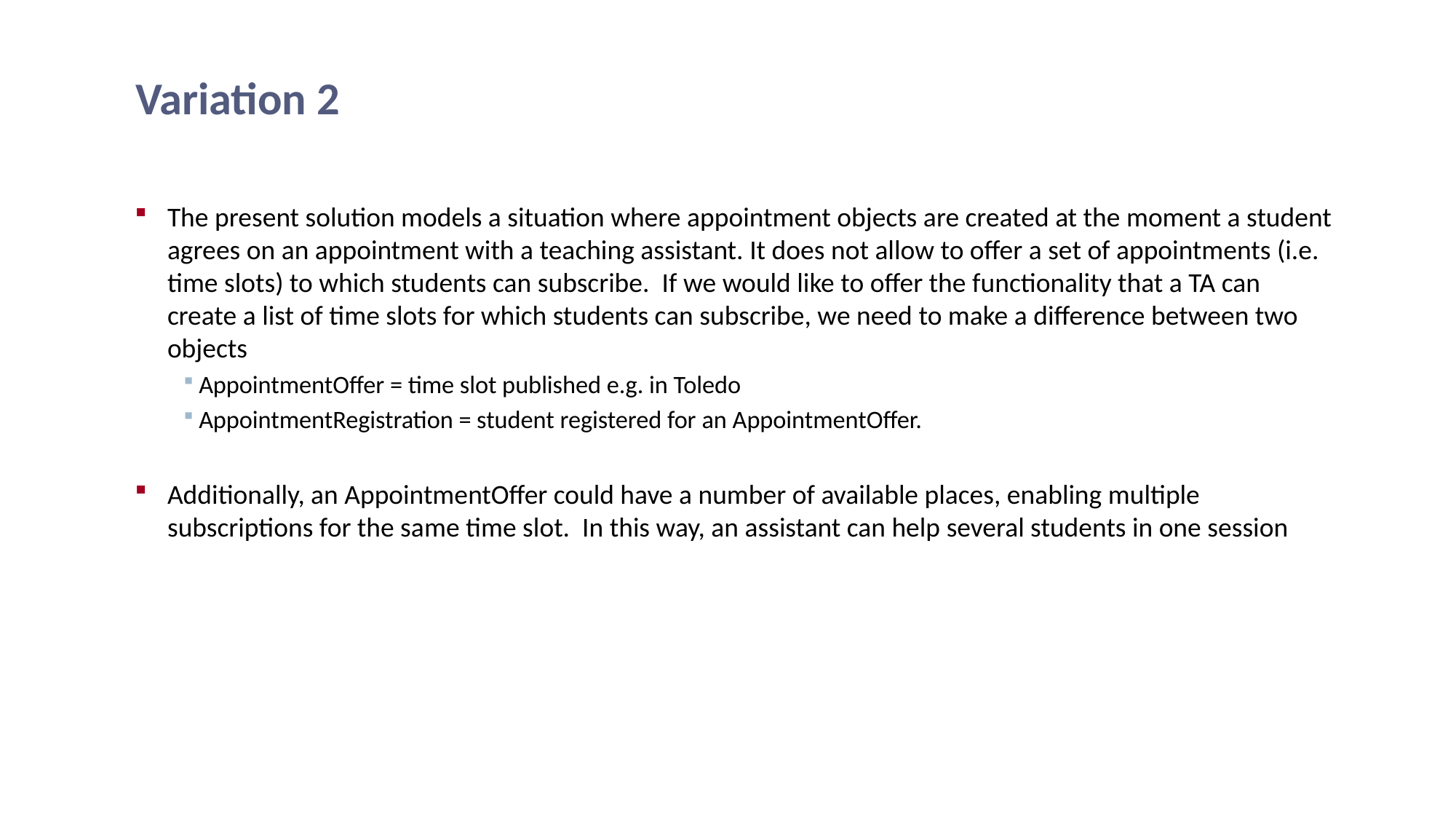

# Variation 2
The present solution models a situation where appointment objects are created at the moment a student agrees on an appointment with a teaching assistant. It does not allow to offer a set of appointments (i.e. time slots) to which students can subscribe.  If we would like to offer the functionality that a TA can create a list of time slots for which students can subscribe, we need to make a difference between two objects
AppointmentOffer = time slot published e.g. in Toledo
AppointmentRegistration = student registered for an AppointmentOffer.

Additionally, an AppointmentOffer could have a number of available places, enabling multiple subscriptions for the same time slot.  In this way, an assistant can help several students in one session